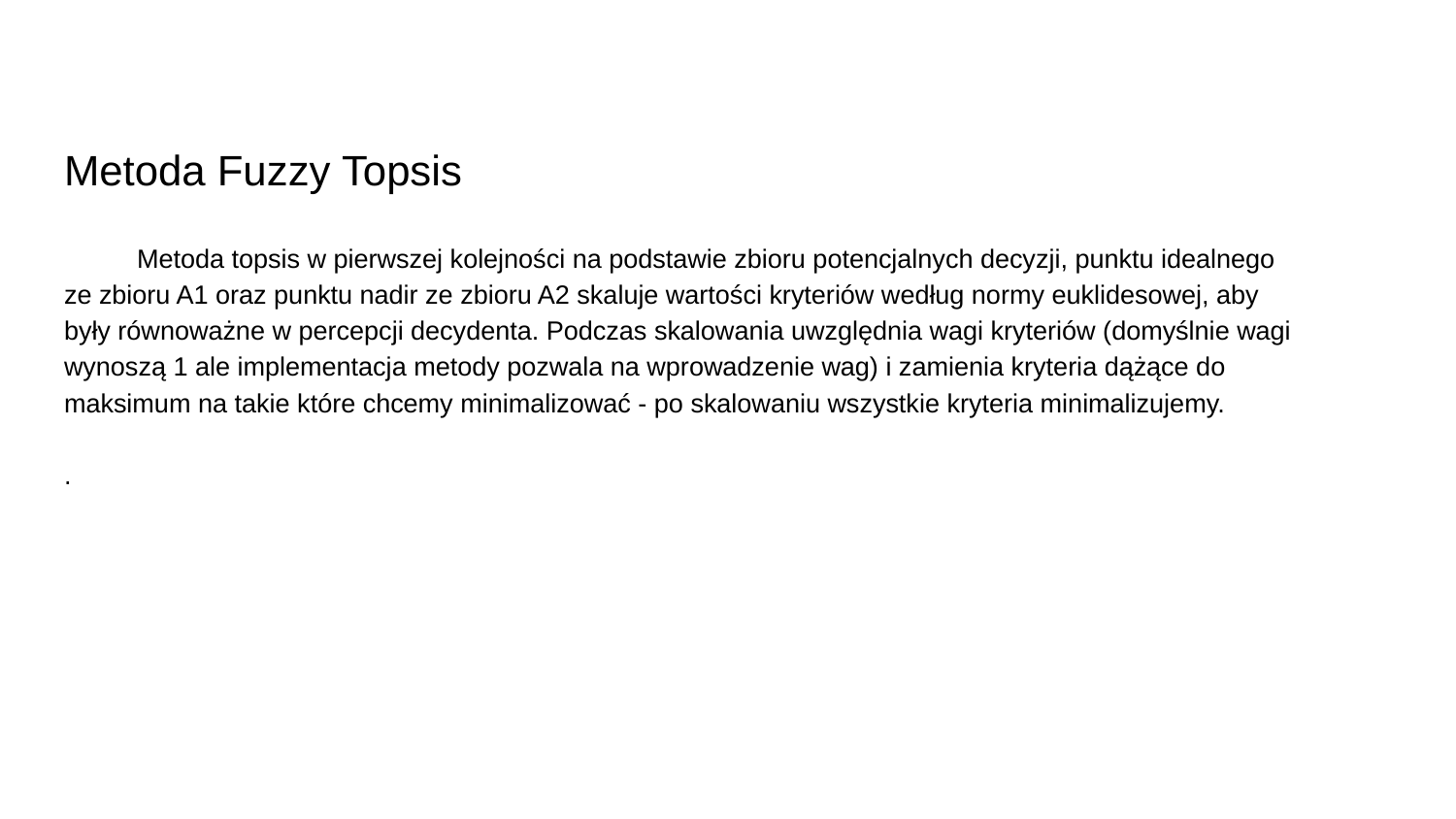

# Metoda Fuzzy Topsis
Metoda topsis w pierwszej kolejności na podstawie zbioru potencjalnych decyzji, punktu idealnego ze zbioru A1 oraz punktu nadir ze zbioru A2 skaluje wartości kryteriów według normy euklidesowej, aby były równoważne w percepcji decydenta. Podczas skalowania uwzględnia wagi kryteriów (domyślnie wagi wynoszą 1 ale implementacja metody pozwala na wprowadzenie wag) i zamienia kryteria dążące do maksimum na takie które chcemy minimalizować - po skalowaniu wszystkie kryteria minimalizujemy.

.